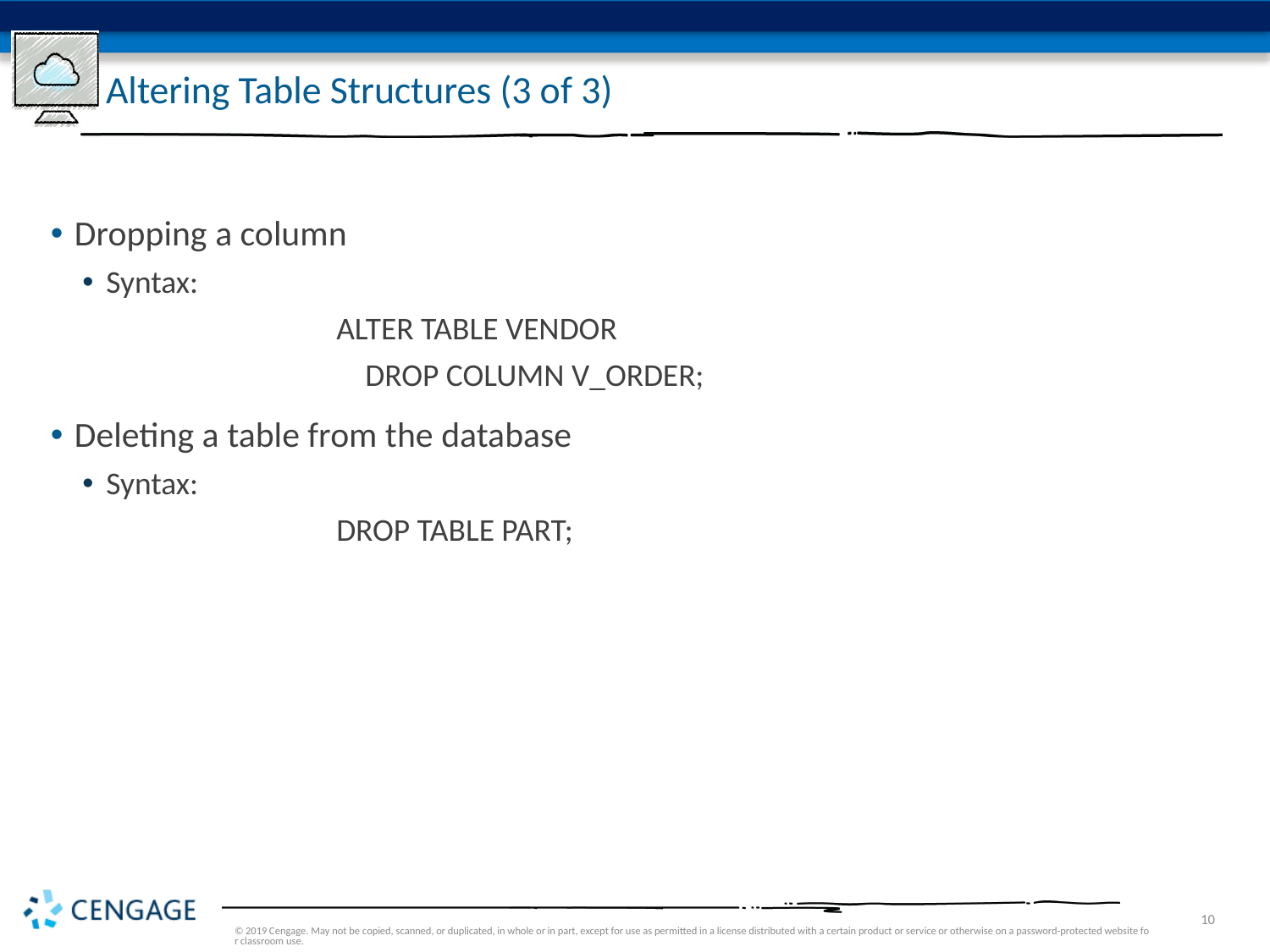

# Altering Table Structures (3 of 3)
Dropping a column
Syntax:
		ALTER TABLE VENDOR
		    DROP COLUMN V_ORDER;
Deleting a table from the database
Syntax:
		DROP TABLE PART;
© 2019 Cengage. May not be copied, scanned, or duplicated, in whole or in part, except for use as permitted in a license distributed with a certain product or service or otherwise on a password-protected website for classroom use.